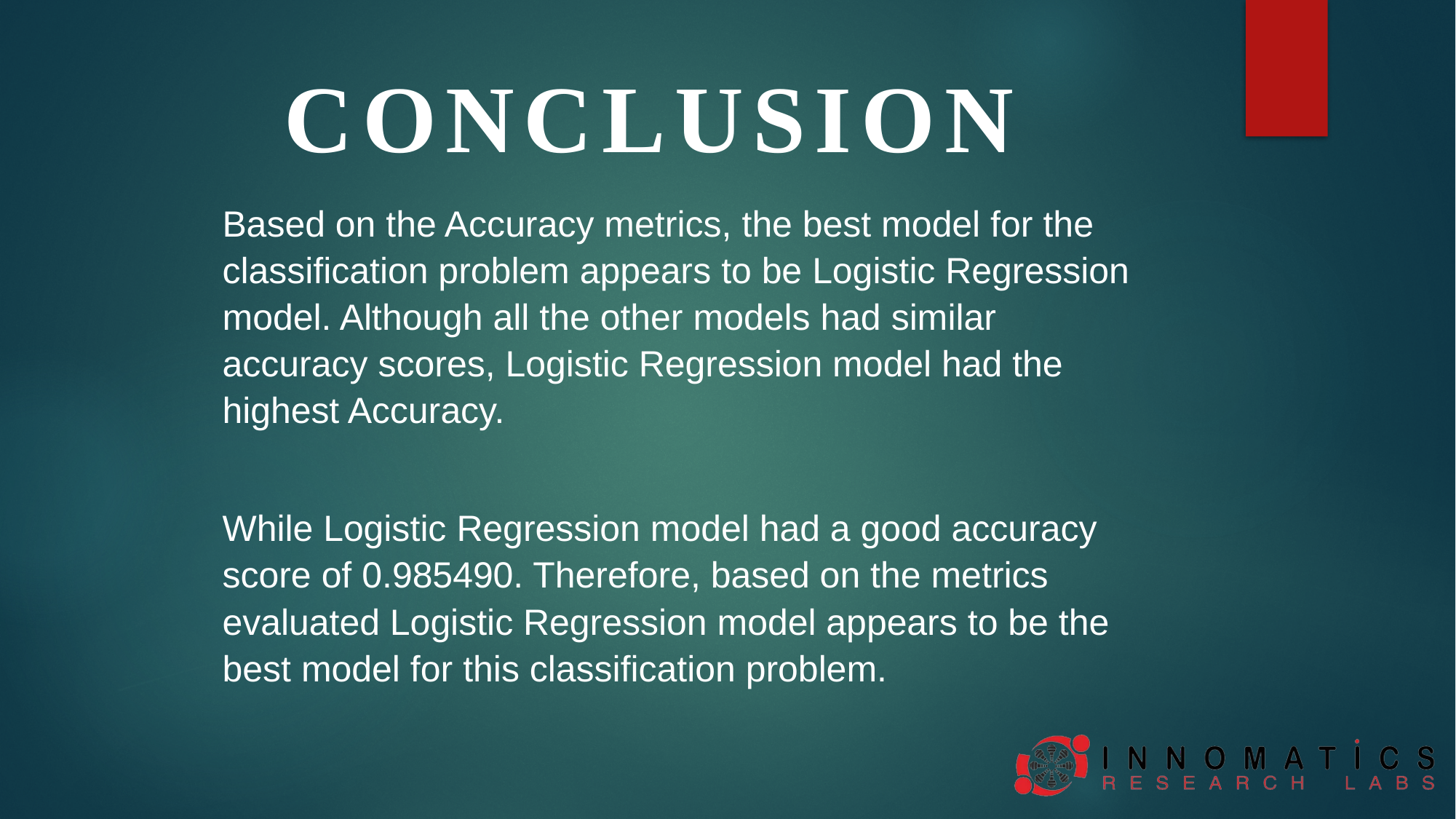

CONCLUSION
Based on the Accuracy metrics, the best model for the classification problem appears to be Logistic Regression model. Although all the other models had similar accuracy scores, Logistic Regression model had the highest Accuracy.

While Logistic Regression model had a good accuracy score of 0.985490. Therefore, based on the metrics evaluated Logistic Regression model appears to be the best model for this classification problem.